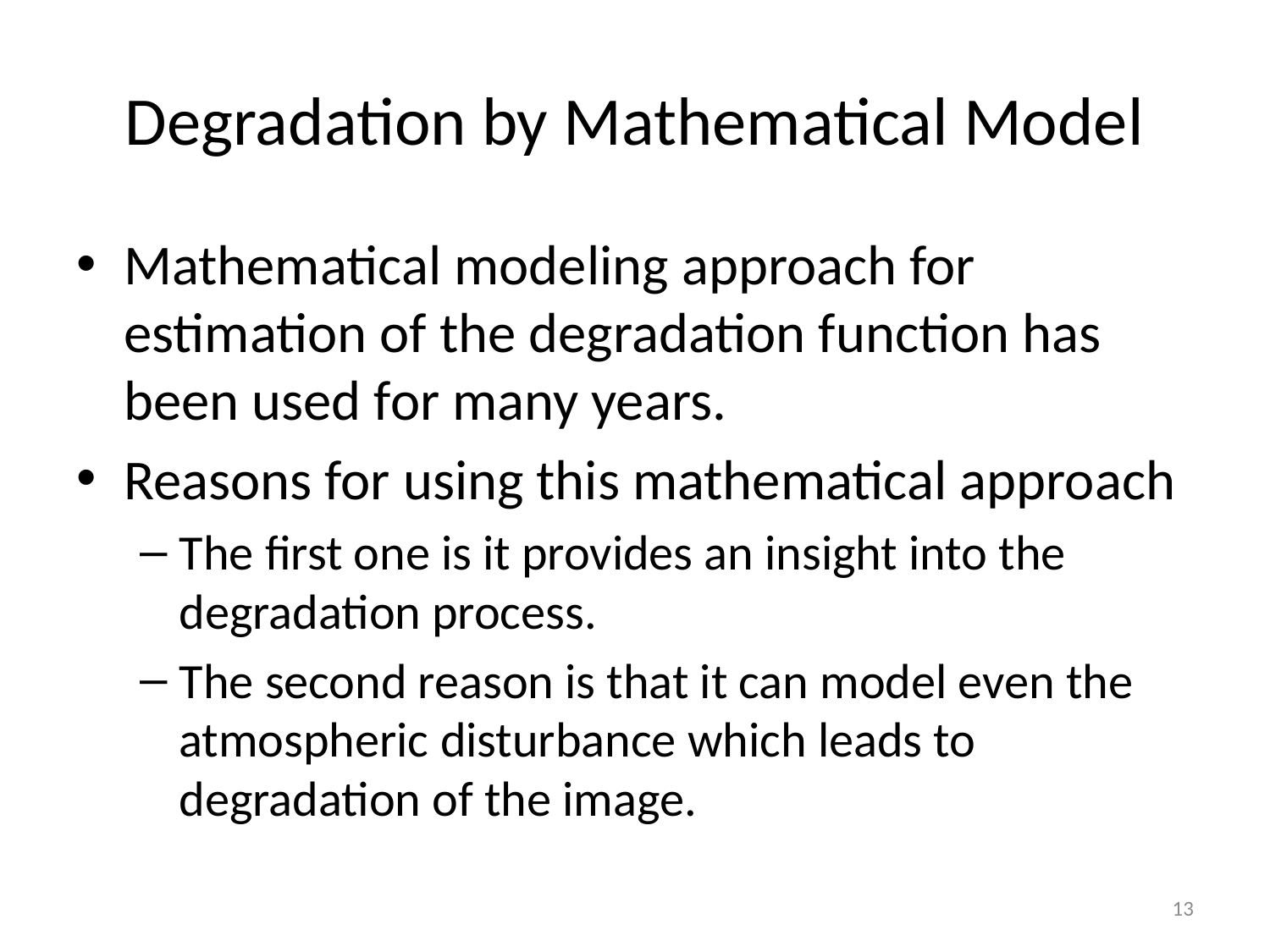

# Degradation by Mathematical Model
Mathematical modeling approach for estimation of the degradation function has been used for many years.
Reasons for using this mathematical approach
The first one is it provides an insight into the degradation process.
The second reason is that it can model even the atmospheric disturbance which leads to degradation of the image.

13